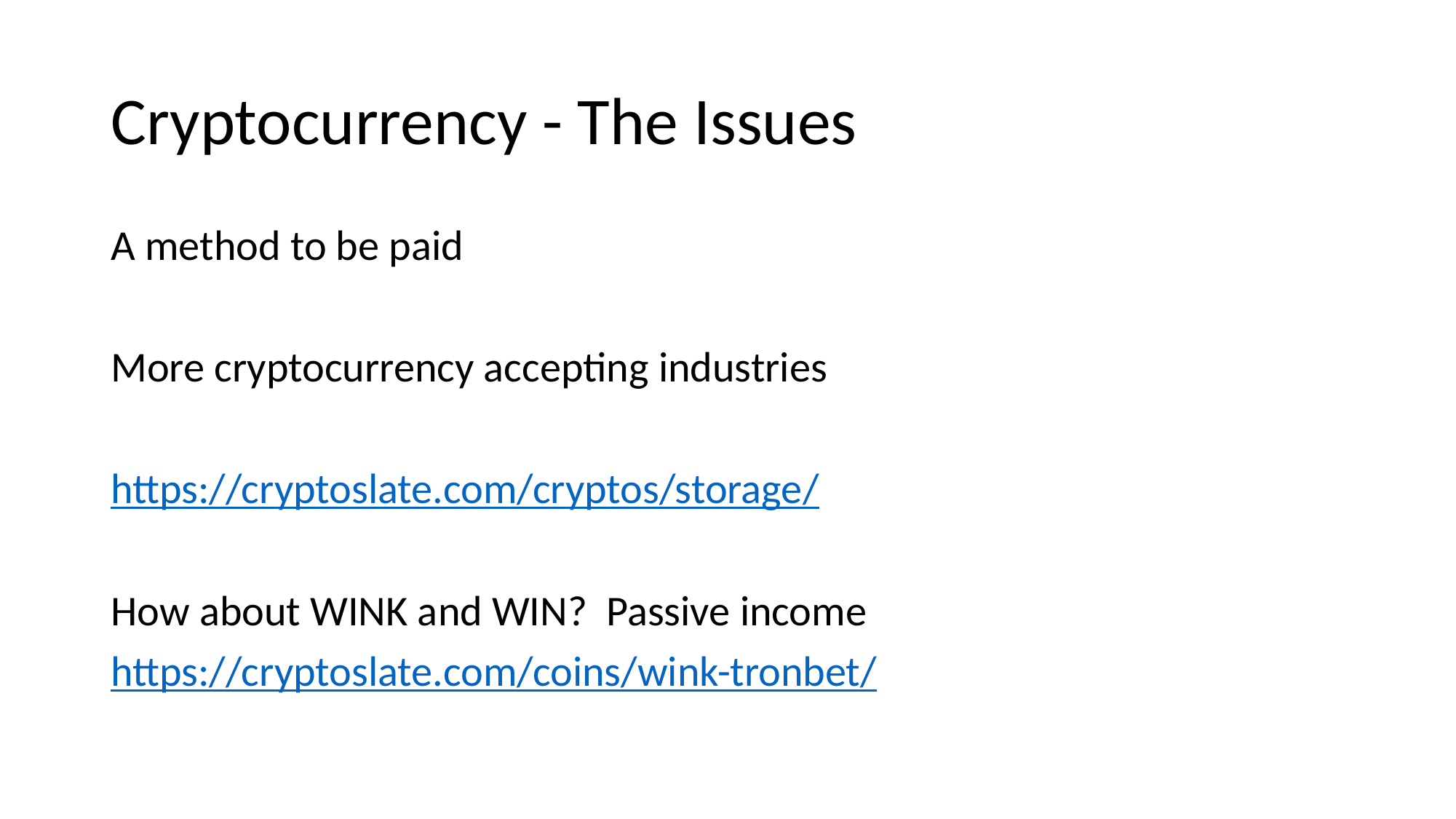

# Cryptocurrency - The Issues
A method to be paid

More cryptocurrency accepting industries

https://cryptoslate.com/cryptos/storage/

How about WINK and WIN?  Passive income
https://cryptoslate.com/coins/wink-tronbet/